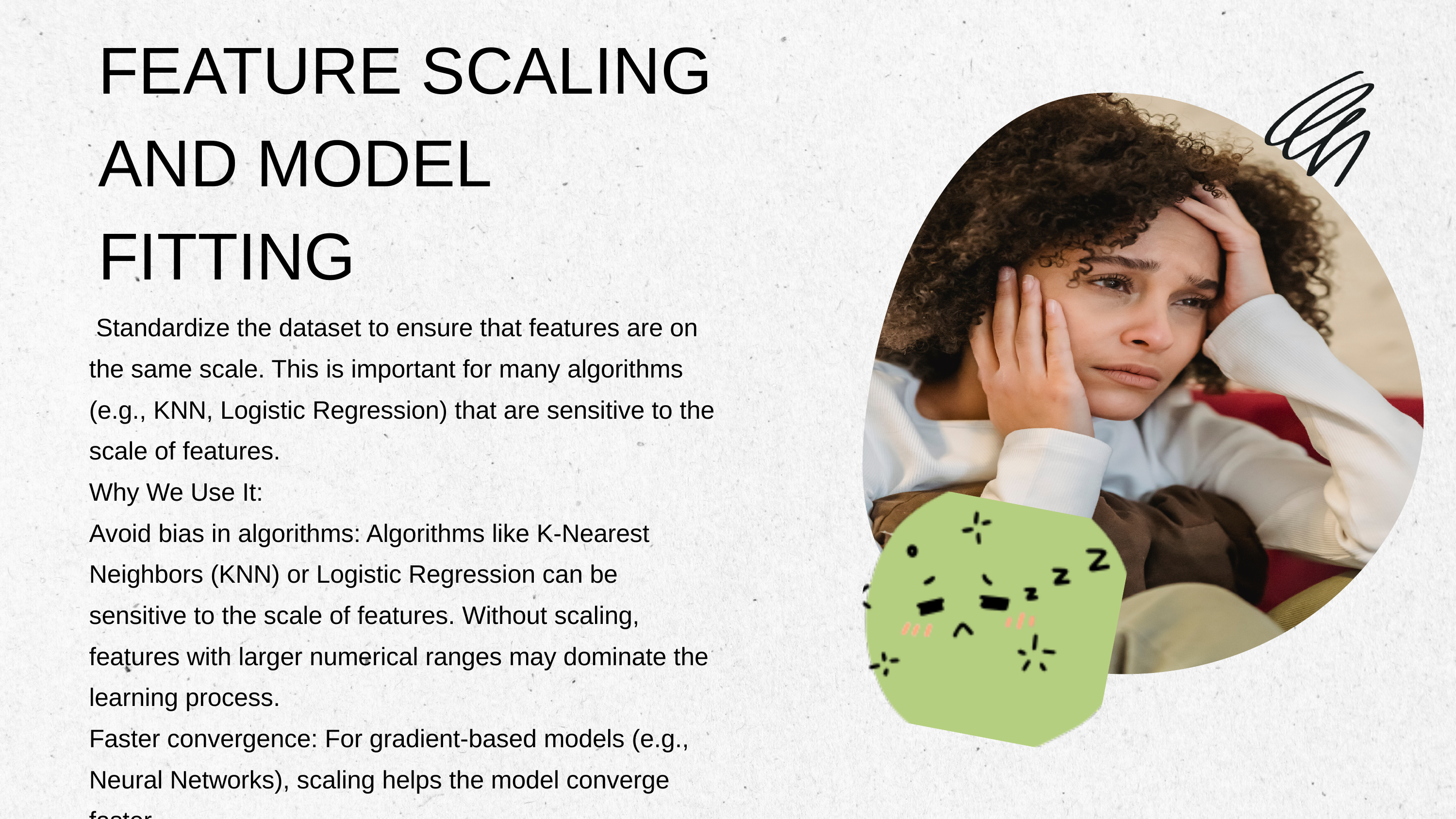

FEATURE SCALING AND MODEL FITTING

 Standardize the dataset to ensure that features are on the same scale. This is important for many algorithms (e.g., KNN, Logistic Regression) that are sensitive to the scale of features.
Why We Use It:
Avoid bias in algorithms: Algorithms like K-Nearest Neighbors (KNN) or Logistic Regression can be sensitive to the scale of features. Without scaling, features with larger numerical ranges may dominate the learning process.
Faster convergence: For gradient-based models (e.g., Neural Networks), scaling helps the model converge faster.